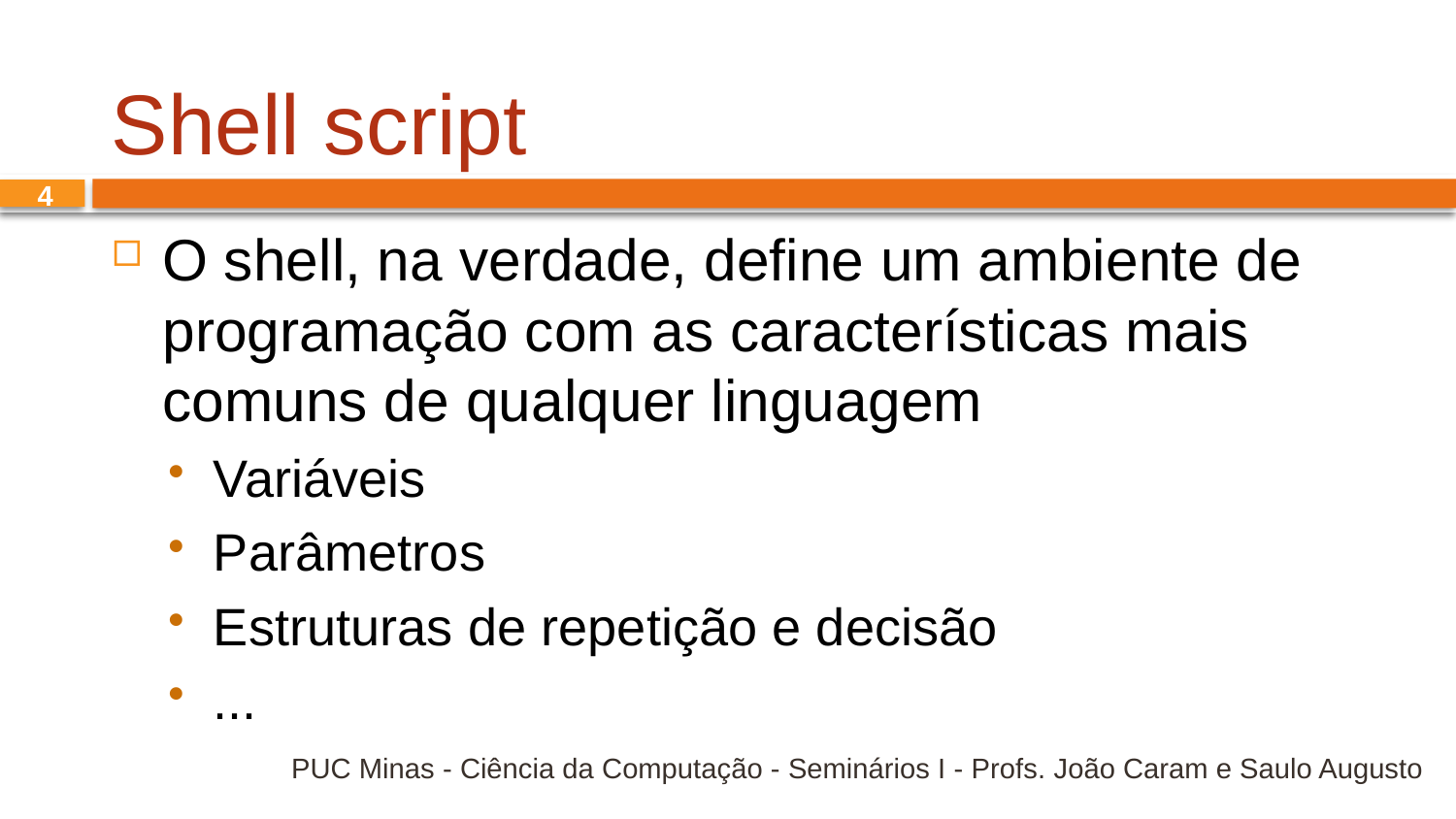

# Shell script
4
O shell, na verdade, define um ambiente de programação com as características mais comuns de qualquer linguagem
Variáveis
Parâmetros
Estruturas de repetição e decisão
...
PUC Minas - Ciência da Computação - Seminários I - Profs. João Caram e Saulo Augusto